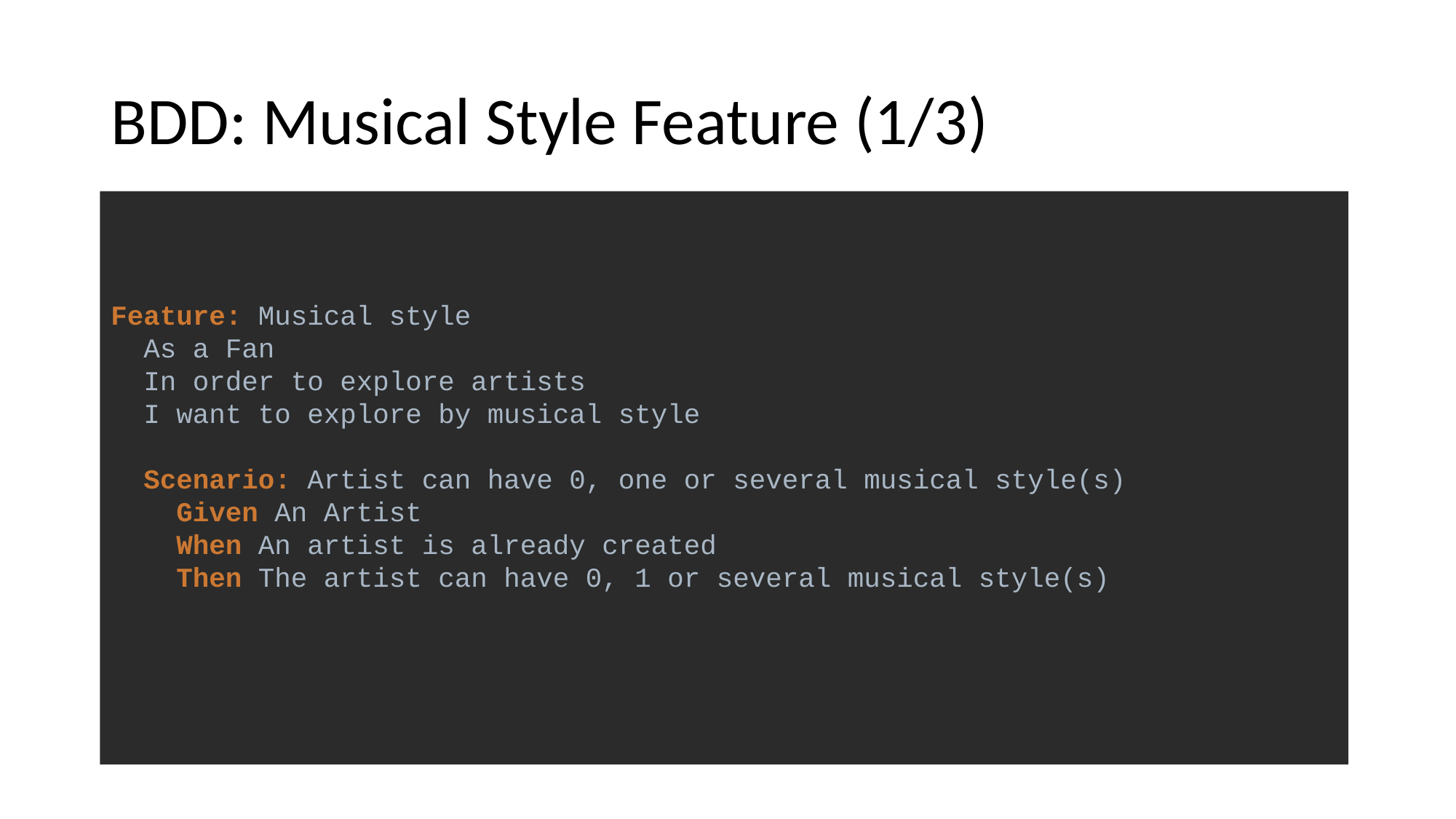

# BDD: Musical Style Feature (1/3)
Feature: Musical style
  As a Fan
  In order to explore artists
  I want to explore by musical style
  Scenario: Artist can have 0, one or several musical style(s)
    Given An Artist
    When An artist is already created
    Then The artist can have 0, 1 or several musical style(s)